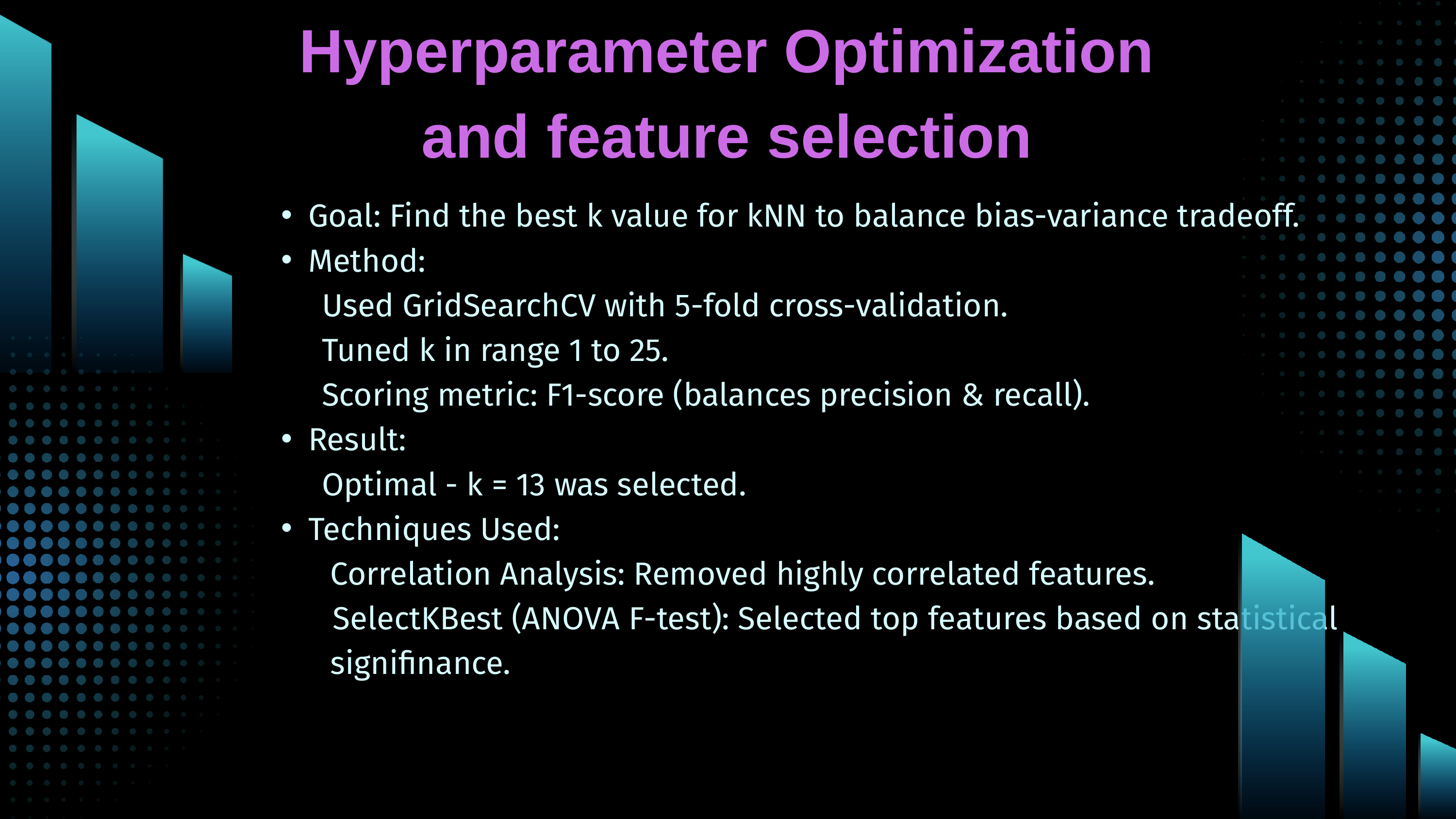

Hyperparameter Optimization and feature selection
Goal: Find the best k value for kNN to balance bias-variance tradeoff.
Method:
        Used GridSearchCV with 5-fold cross-validation.
        Tuned k in range 1 to 25.
        Scoring metric: F1-score (balances precision & recall).
Result:
        Optimal - k = 13 was selected.
Techniques Used:
         Correlation Analysis: Removed highly correlated features.
         SelectKBest (ANOVA F-test): Selected top features based on statistical
         signifinance.